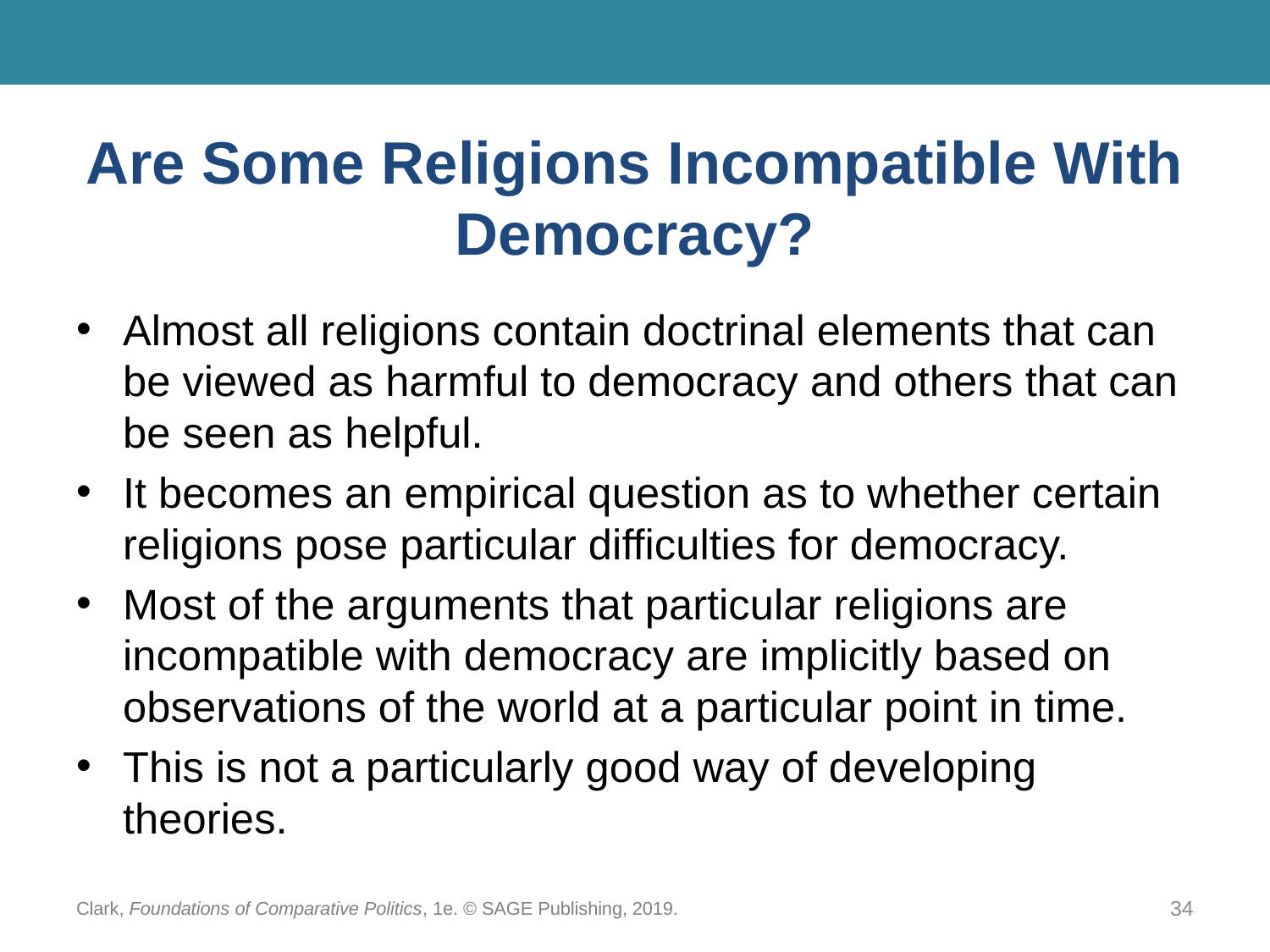

# Are Some Religions Incompatible With Democracy?
Almost all religions contain doctrinal elements that can be viewed as harmful to democracy and others that can be seen as helpful.
It becomes an empirical question as to whether certain religions pose particular difficulties for democracy.
Most of the arguments that particular religions are incompatible with democracy are implicitly based on observations of the world at a particular point in time.
This is not a particularly good way of developing theories.

Clark, Foundations of Comparative Politics, 1e. © SAGE Publishing, 2019.
34